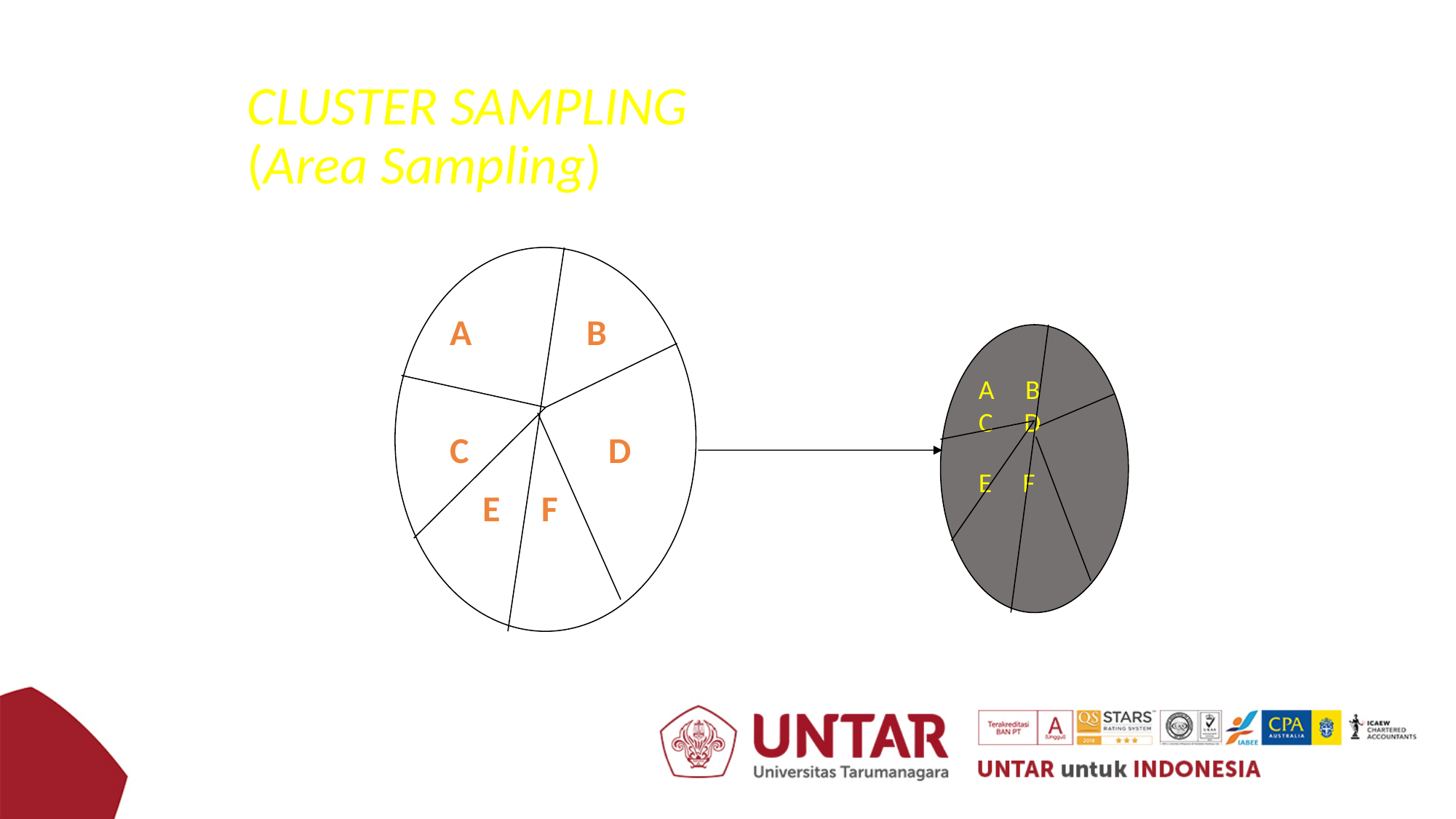

# CLUSTER SAMPLING (Area Sampling)
A              B

C                 D
    E     F

A     B      C     D
E     F